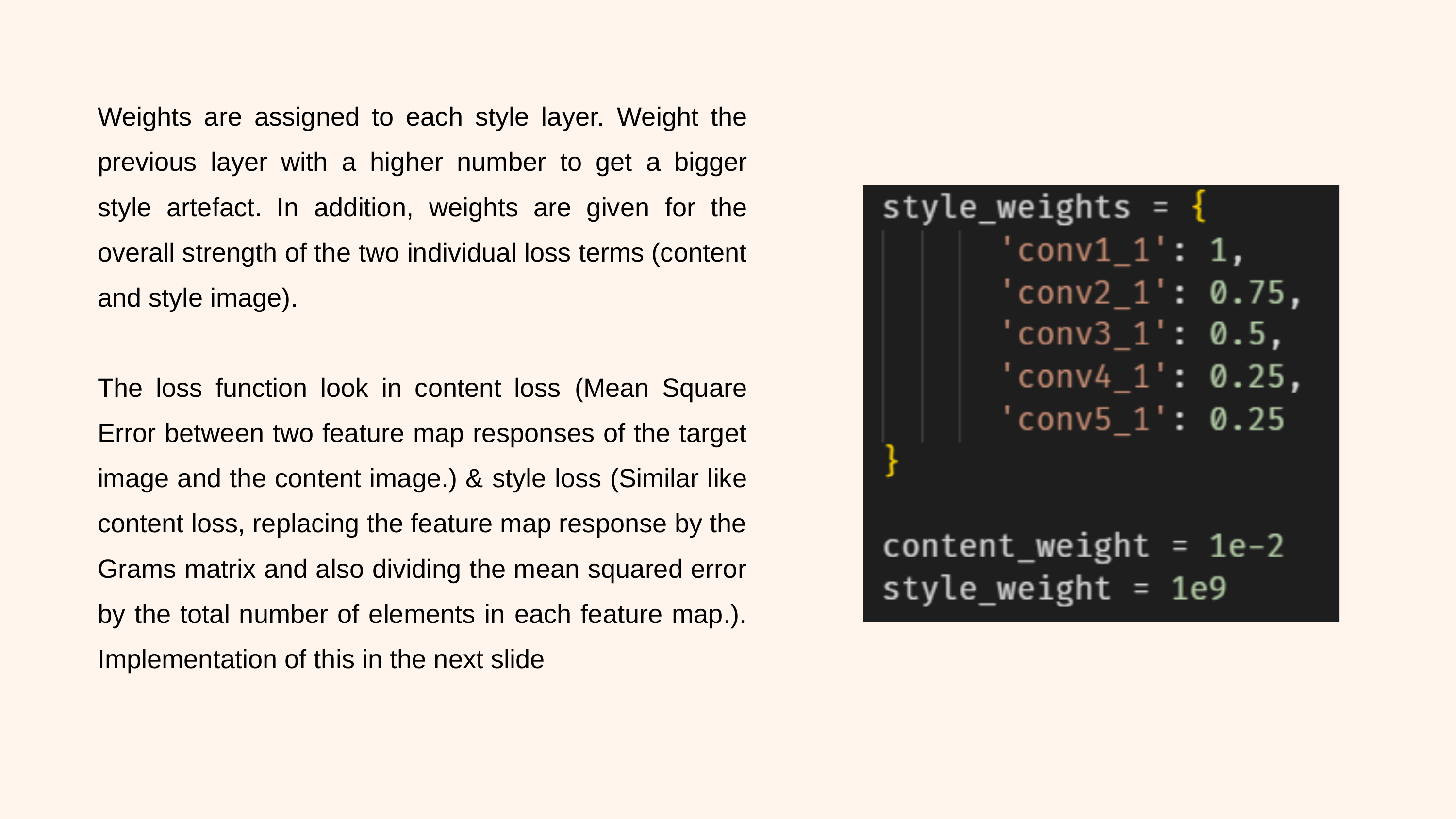

Weights are assigned to each style layer. Weight the previous layer with a higher number to get a bigger style artefact. In addition, weights are given for the overall strength of the two individual loss terms (content and style image).

The loss function look in content loss (Mean Square Error between two feature map responses of the target image and the content image.) & style loss (Similar like content loss, replacing the feature map response by the Grams matrix and also dividing the mean squared error by the total number of elements in each feature map.). Implementation of this in the next slide